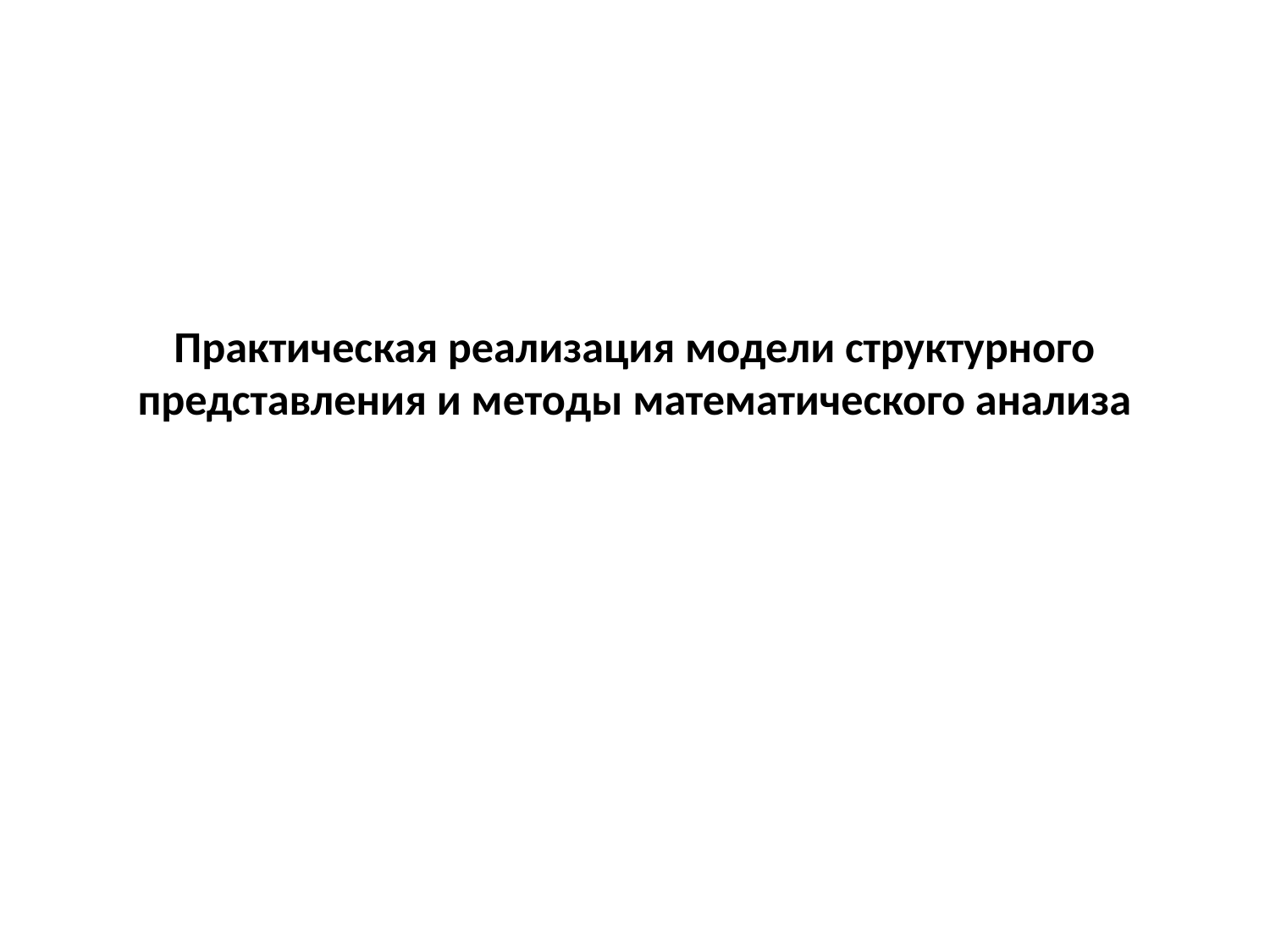

# Практическая реализация модели структурного представления и методы математического анализа